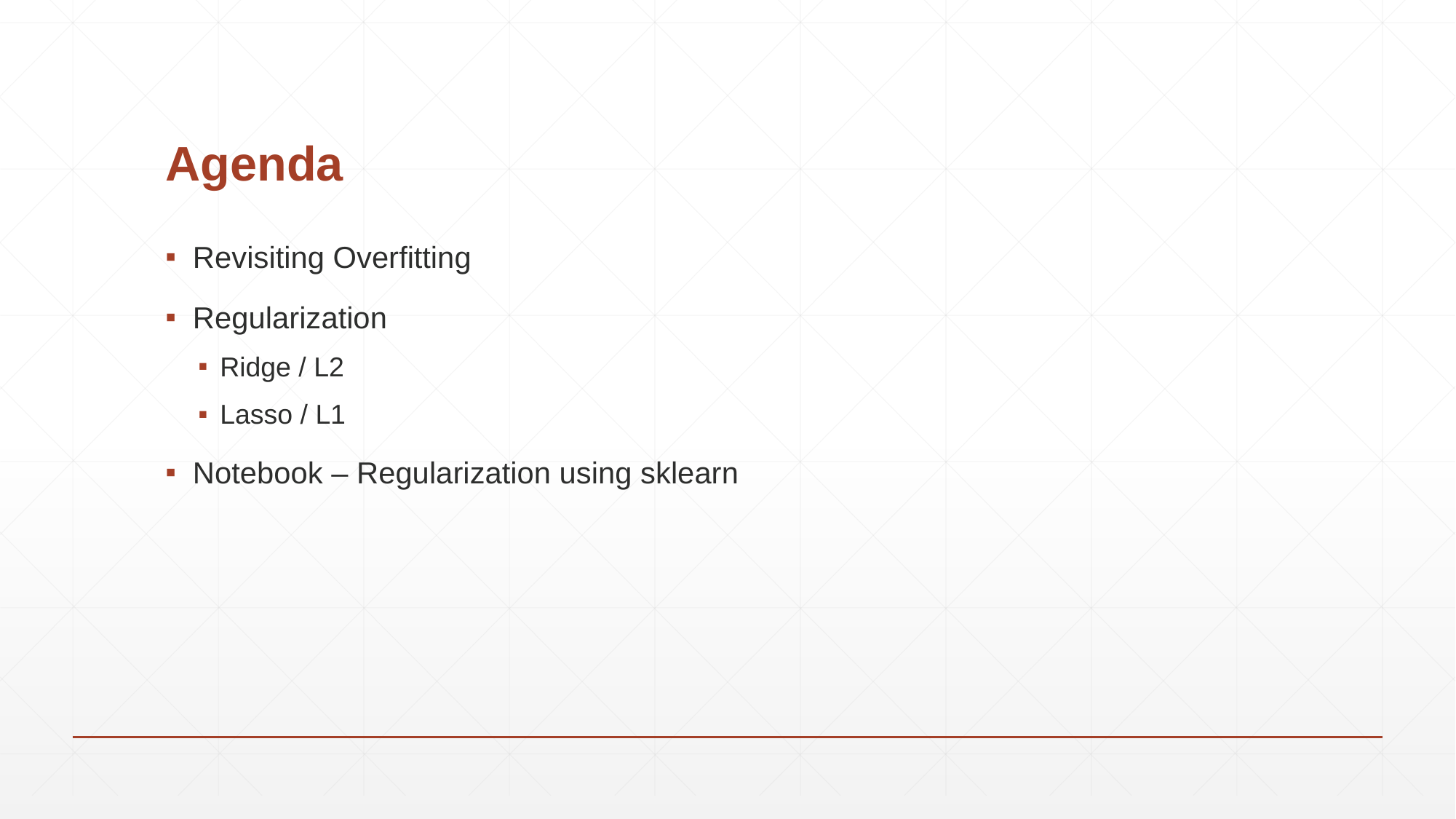

# Agenda
Revisiting Overfitting
Regularization
Ridge / L2
Lasso / L1
Notebook – Regularization using sklearn